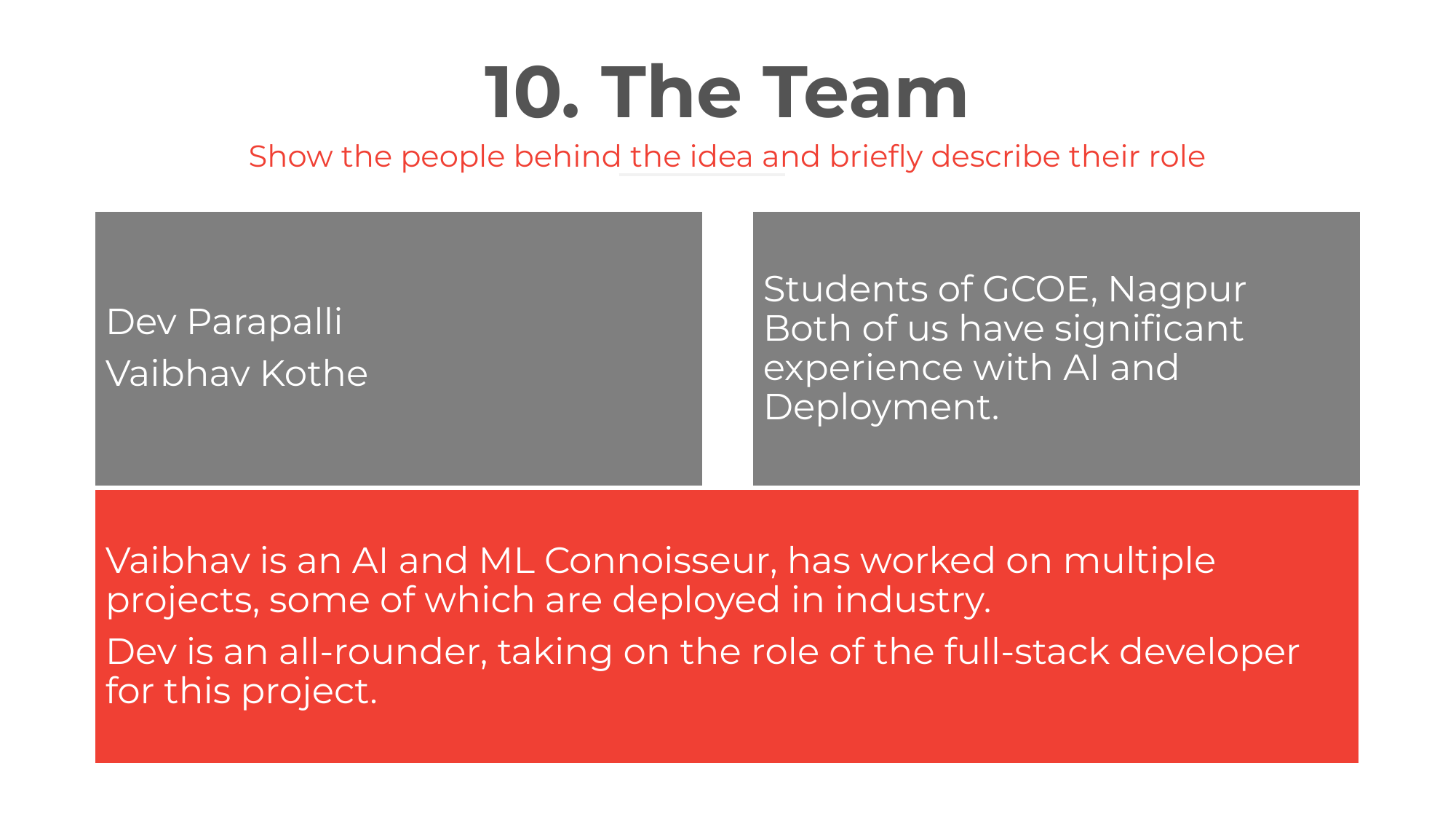

10. The Team
Show the people behind the idea and briefly describe their role
Dev Parapalli
Vaibhav Kothe
Students of GCOE, Nagpur
Both of us have significant experience with AI and Deployment.
Vaibhav is an AI and ML Connoisseur, has worked on multiple projects, some of which are deployed in industry.
Dev is an all-rounder, taking on the role of the full-stack developer for this project.
LEARN NOW